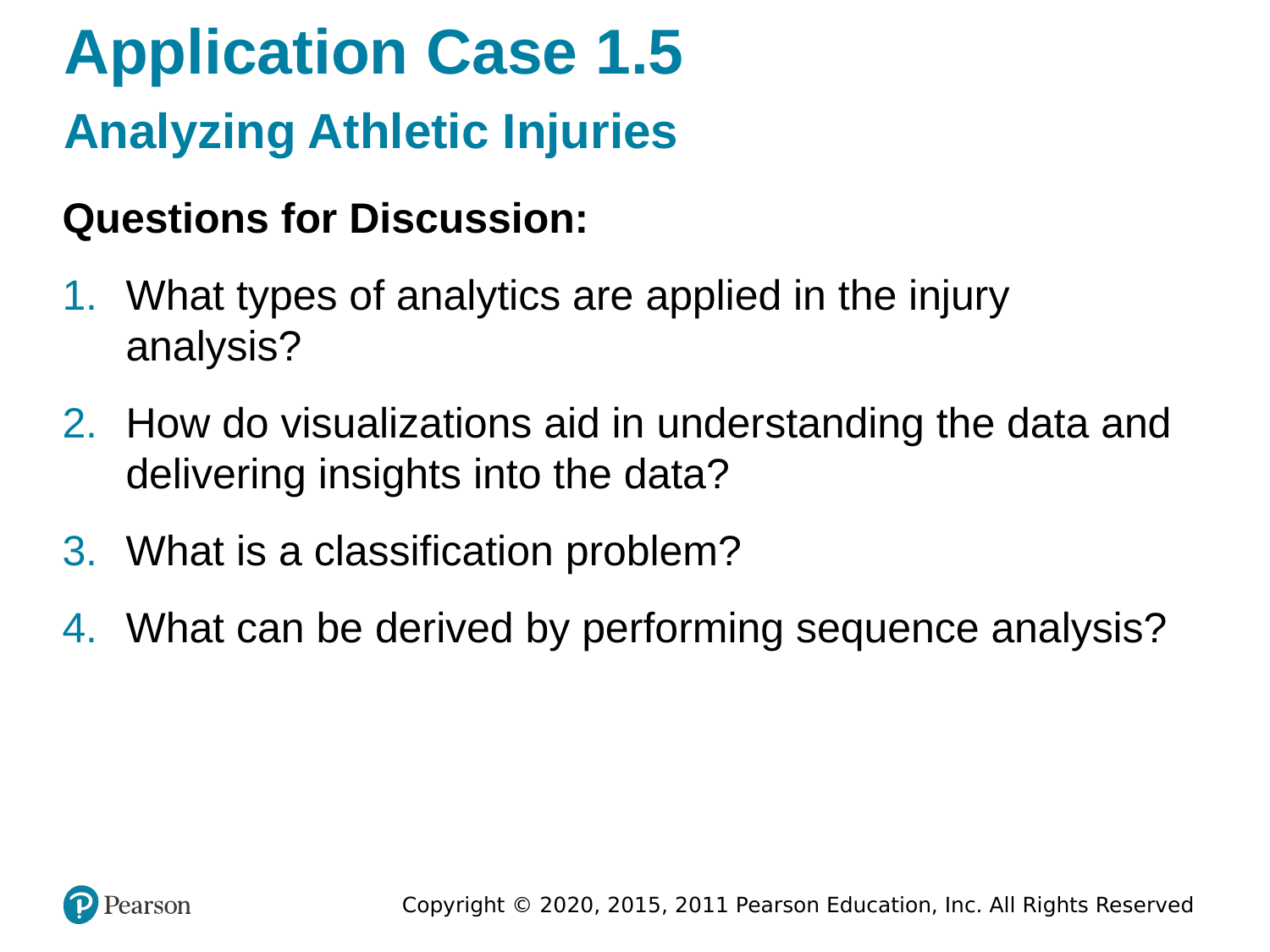

# Application Case 1.5
Analyzing Athletic Injuries
Questions for Discussion:
What types of analytics are applied in the injury analysis?
How do visualizations aid in understanding the data and delivering insights into the data?
What is a classification problem?
What can be derived by performing sequence analysis?